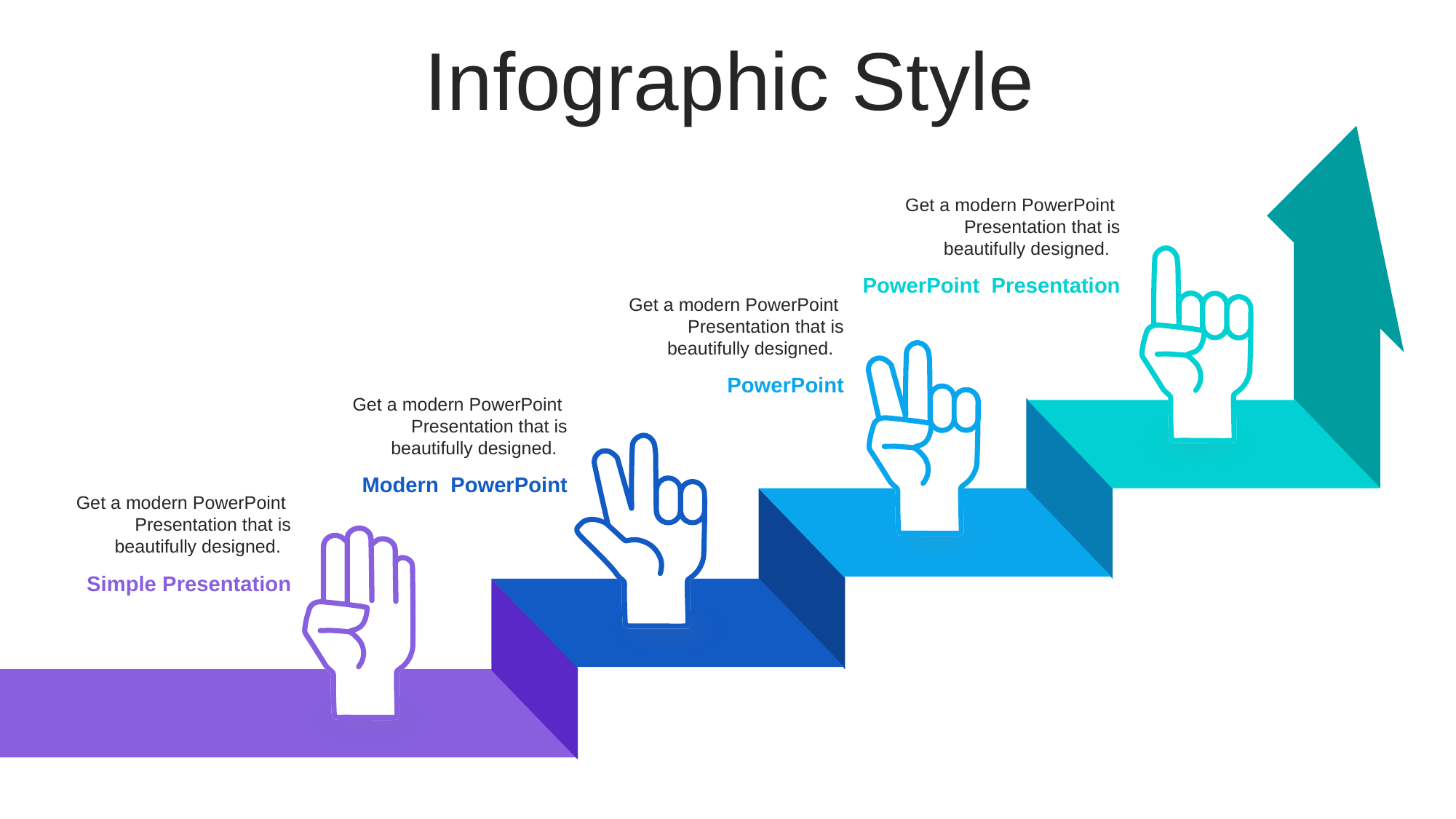

Infographic Style

Get a modern PowerPoint  Presentation that is beautifully designed.

PowerPoint  Presentation
Get a modern PowerPoint  Presentation that is beautifully designed.

PowerPoint
Get a modern PowerPoint  Presentation that is beautifully designed.

Modern  PowerPoint
Get a modern PowerPoint  Presentation that is beautifully designed.

Simple Presentation